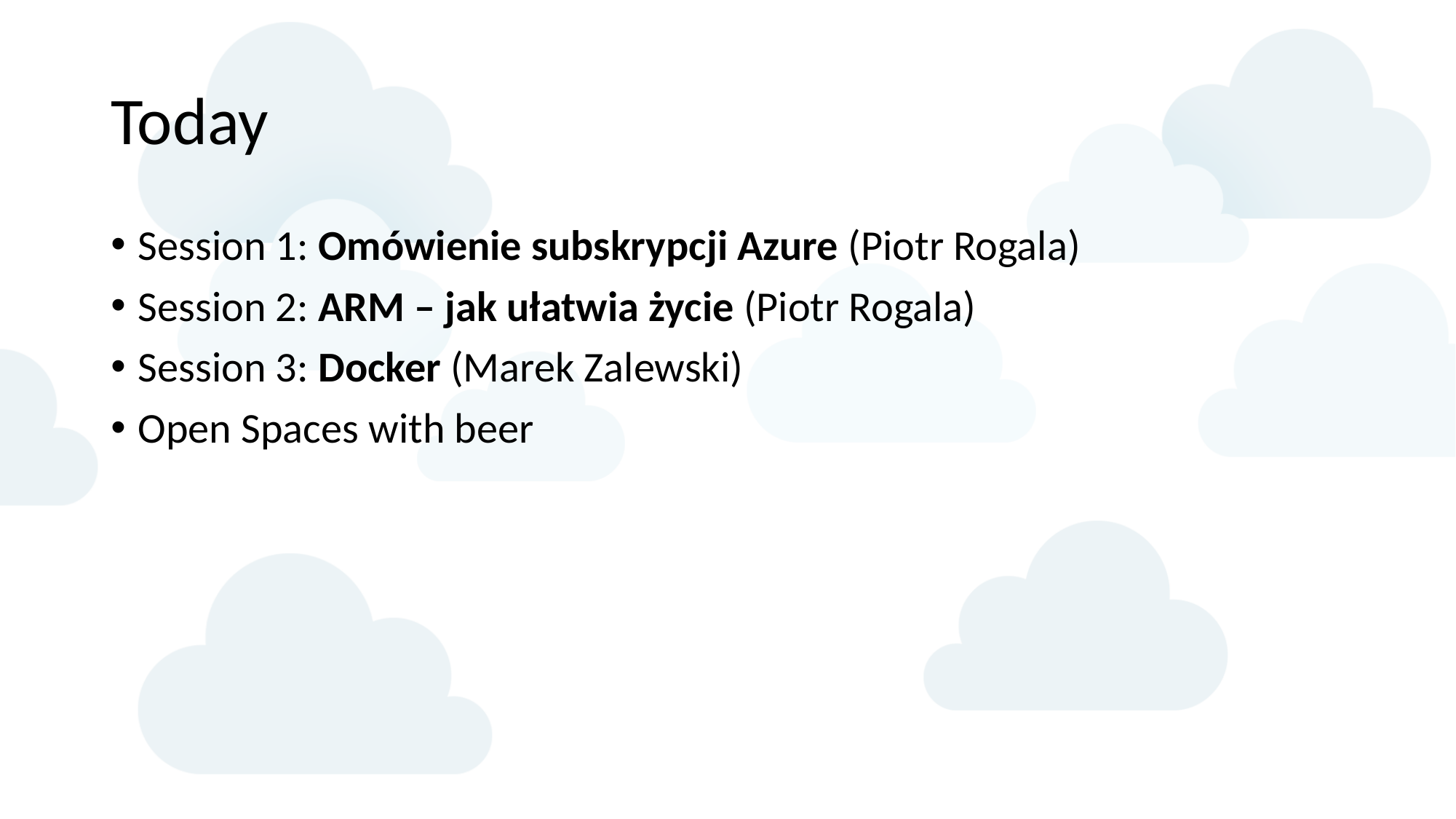

# Today
Session 1: Omówienie subskrypcji Azure (Piotr Rogala)
Session 2: ARM – jak ułatwia życie (Piotr Rogala)
Session 3: Docker (Marek Zalewski)
Open Spaces with beer